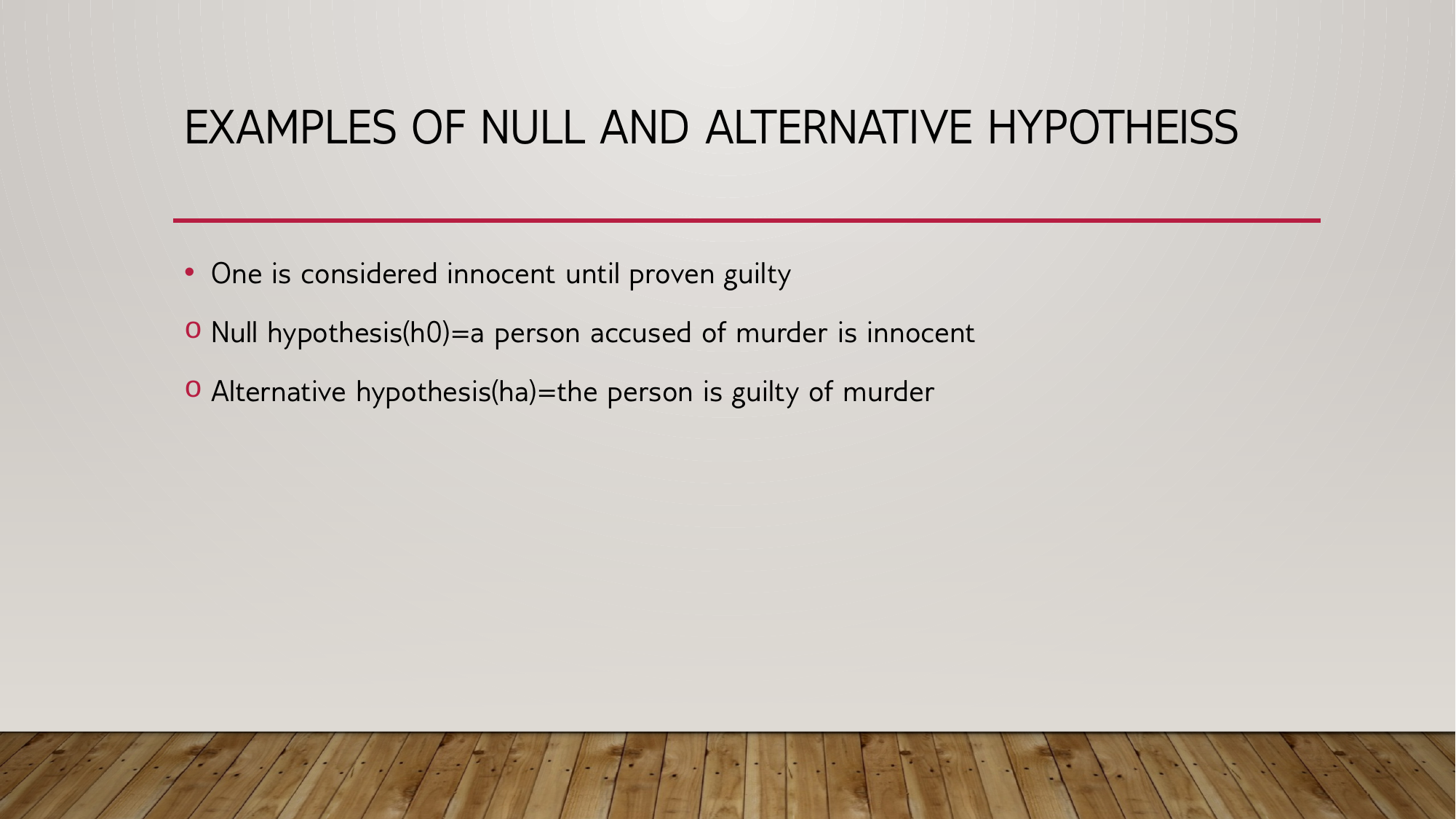

# Examples of null and alternative hypotheiss
One is considered innocent until proven guilty
Null hypothesis(h0)=a person accused of murder is innocent
Alternative hypothesis(ha)=the person is guilty of murder